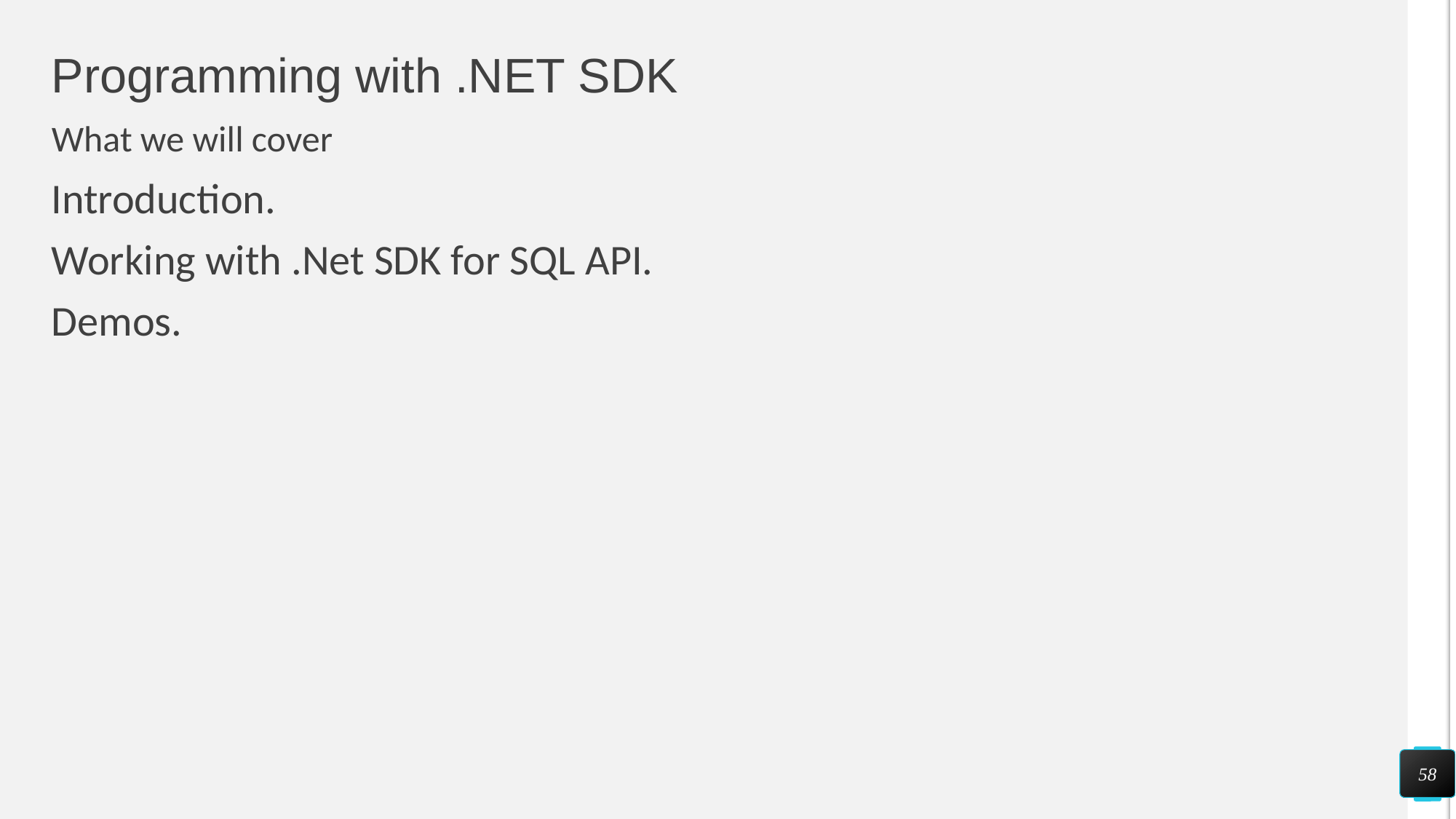

# Programming with .NET SDK
What we will cover
Introduction.
Working with .Net SDK for SQL API.
Demos.
58